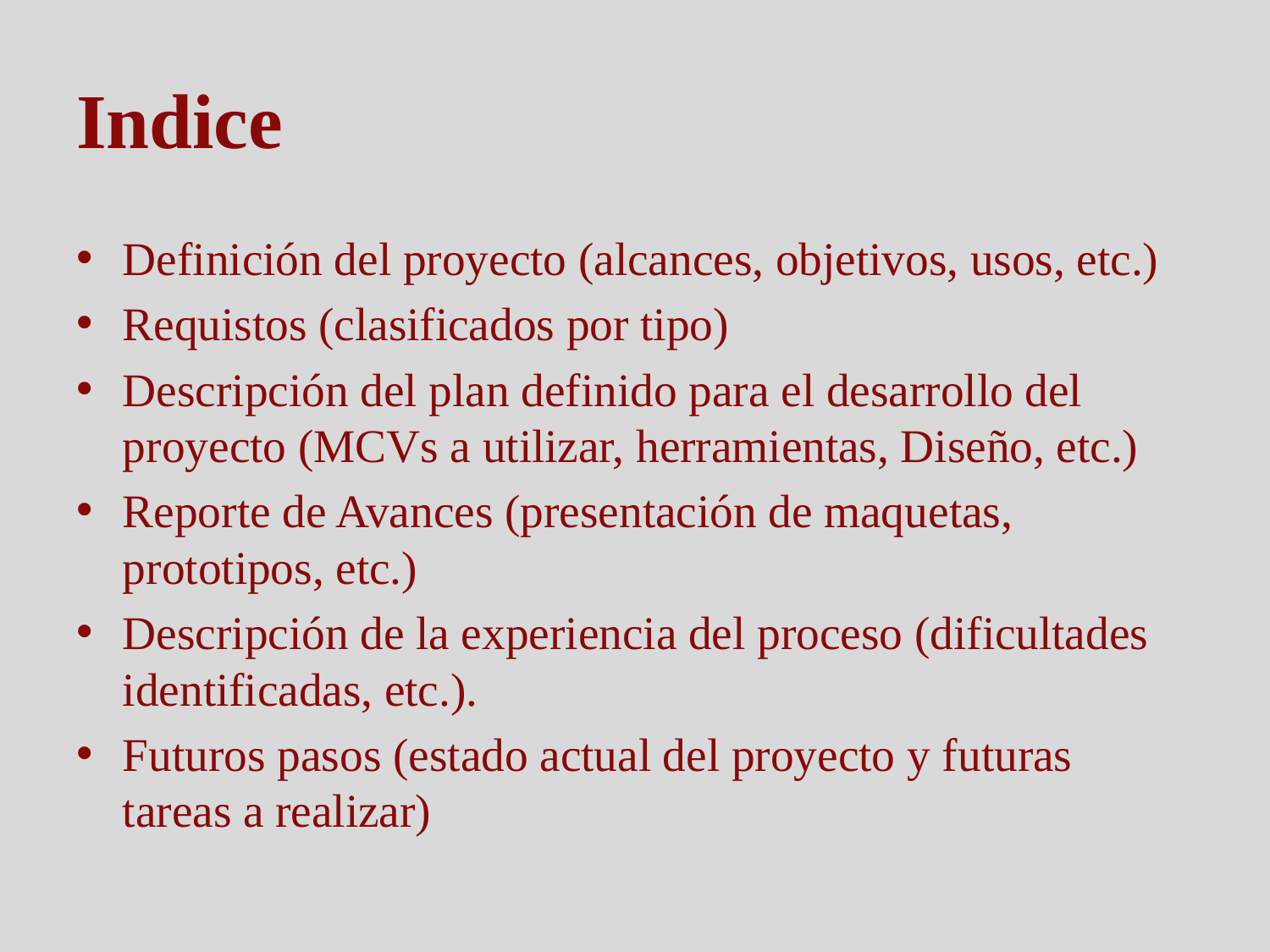

# Indice
Definición del proyecto (alcances, objetivos, usos, etc.)
Requistos (clasificados por tipo)
Descripción del plan definido para el desarrollo del proyecto (MCVs a utilizar, herramientas, Diseño, etc.)
Reporte de Avances (presentación de maquetas, prototipos, etc.)
Descripción de la experiencia del proceso (dificultades identificadas, etc.).
Futuros pasos (estado actual del proyecto y futuras tareas a realizar)